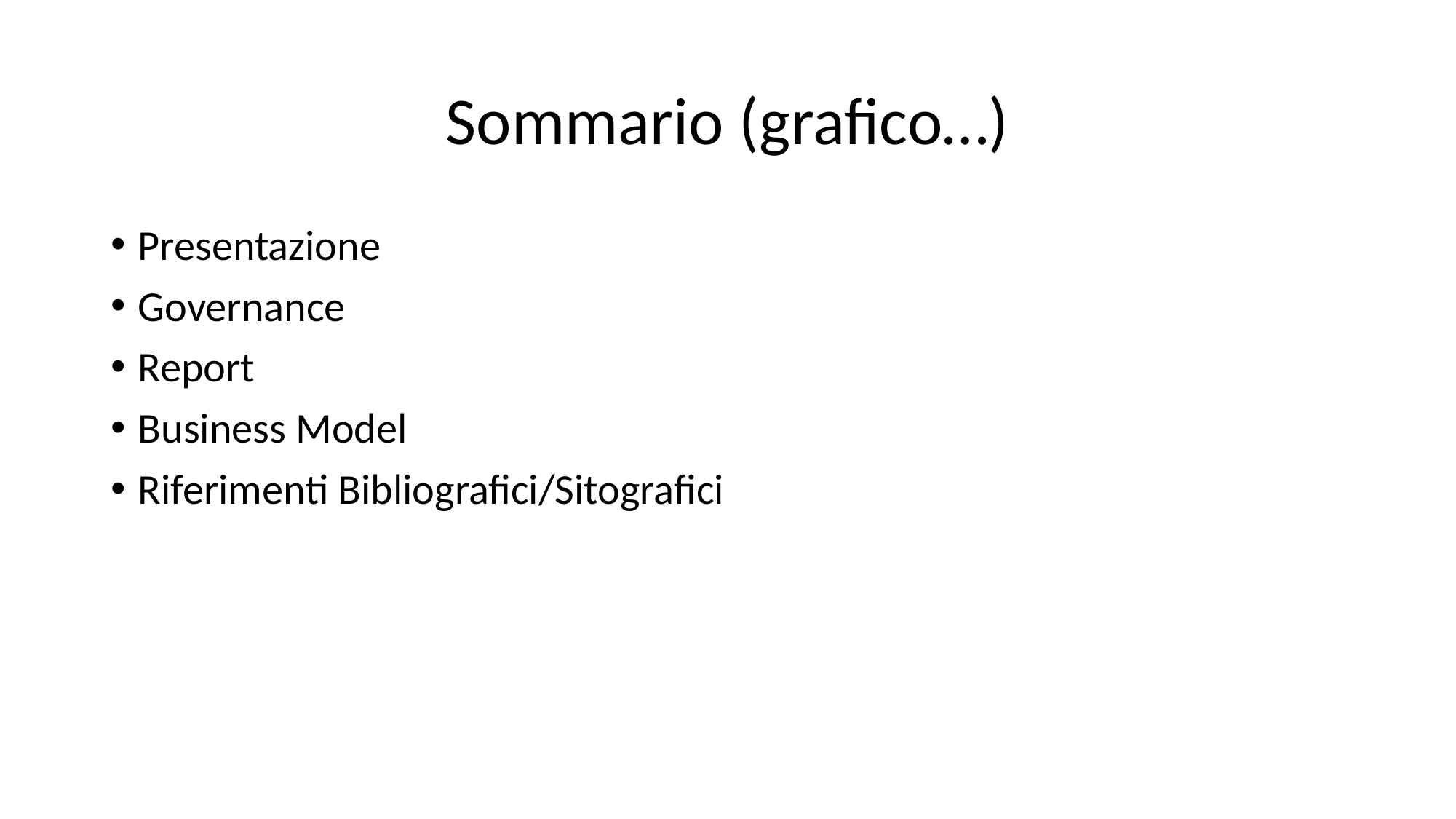

# Sommario (grafico…)
Presentazione
Governance
Report
Business Model
Riferimenti Bibliografici/Sitografici